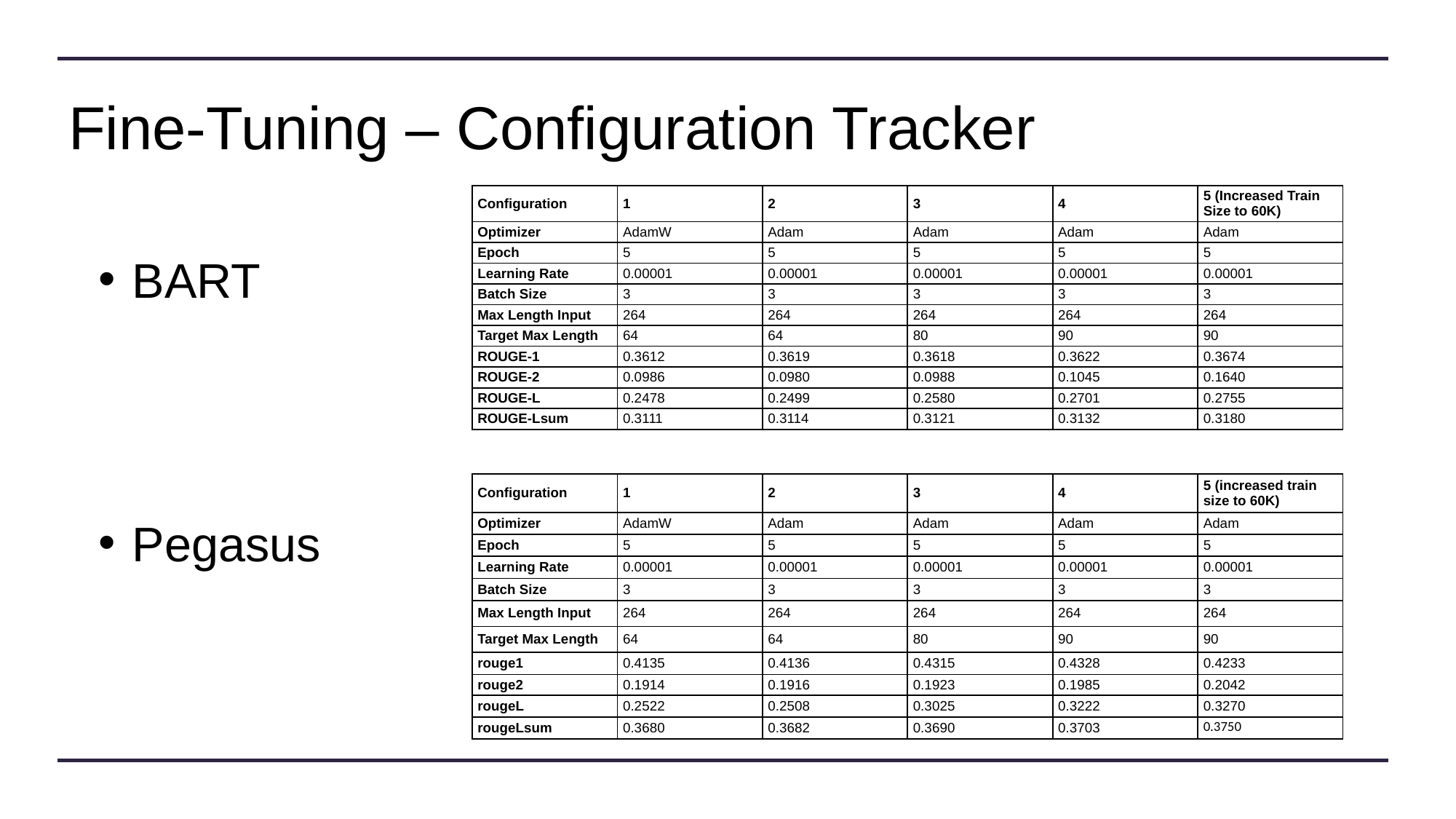

# Fine-Tuning – Configuration Tracker
| Configuration | 1 | 2 | 3 | 4 | 5 (Increased Train Size to 60K) |
| --- | --- | --- | --- | --- | --- |
| Optimizer | AdamW | Adam | Adam | Adam | Adam |
| Epoch | 5 | 5 | 5 | 5 | 5 |
| Learning Rate | 0.00001 | 0.00001 | 0.00001 | 0.00001 | 0.00001 |
| Batch Size | 3 | 3 | 3 | 3 | 3 |
| Max Length Input | 264 | 264 | 264 | 264 | 264 |
| Target Max Length | 64 | 64 | 80 | 90 | 90 |
| ROUGE-1 | 0.3612 | 0.3619 | 0.3618 | 0.3622 | 0.3674 |
| ROUGE-2 | 0.0986 | 0.0980 | 0.0988 | 0.1045 | 0.1640 |
| ROUGE-L | 0.2478 | 0.2499 | 0.2580 | 0.2701 | 0.2755 |
| ROUGE-Lsum | 0.3111 | 0.3114 | 0.3121 | 0.3132 | 0.3180 |
BART
| Configuration | 1 | 2 | 3 | 4 | 5 (increased train size to 60K) |
| --- | --- | --- | --- | --- | --- |
| Optimizer | AdamW | Adam | Adam | Adam | Adam |
| Epoch | 5 | 5 | 5 | 5 | 5 |
| Learning Rate | 0.00001 | 0.00001 | 0.00001 | 0.00001 | 0.00001 |
| Batch Size | 3 | 3 | 3 | 3 | 3 |
| Max Length Input | 264 | 264 | 264 | 264 | 264 |
| Target Max Length | 64 | 64 | 80 | 90 | 90 |
| rouge1 | 0.4135 | 0.4136 | 0.4315 | 0.4328 | 0.4233 |
| rouge2 | 0.1914 | 0.1916 | 0.1923 | 0.1985 | 0.2042 |
| rougeL | 0.2522 | 0.2508 | 0.3025 | 0.3222 | 0.3270 |
| rougeLsum | 0.3680 | 0.3682 | 0.3690 | 0.3703 | 0.3750 |
Pegasus